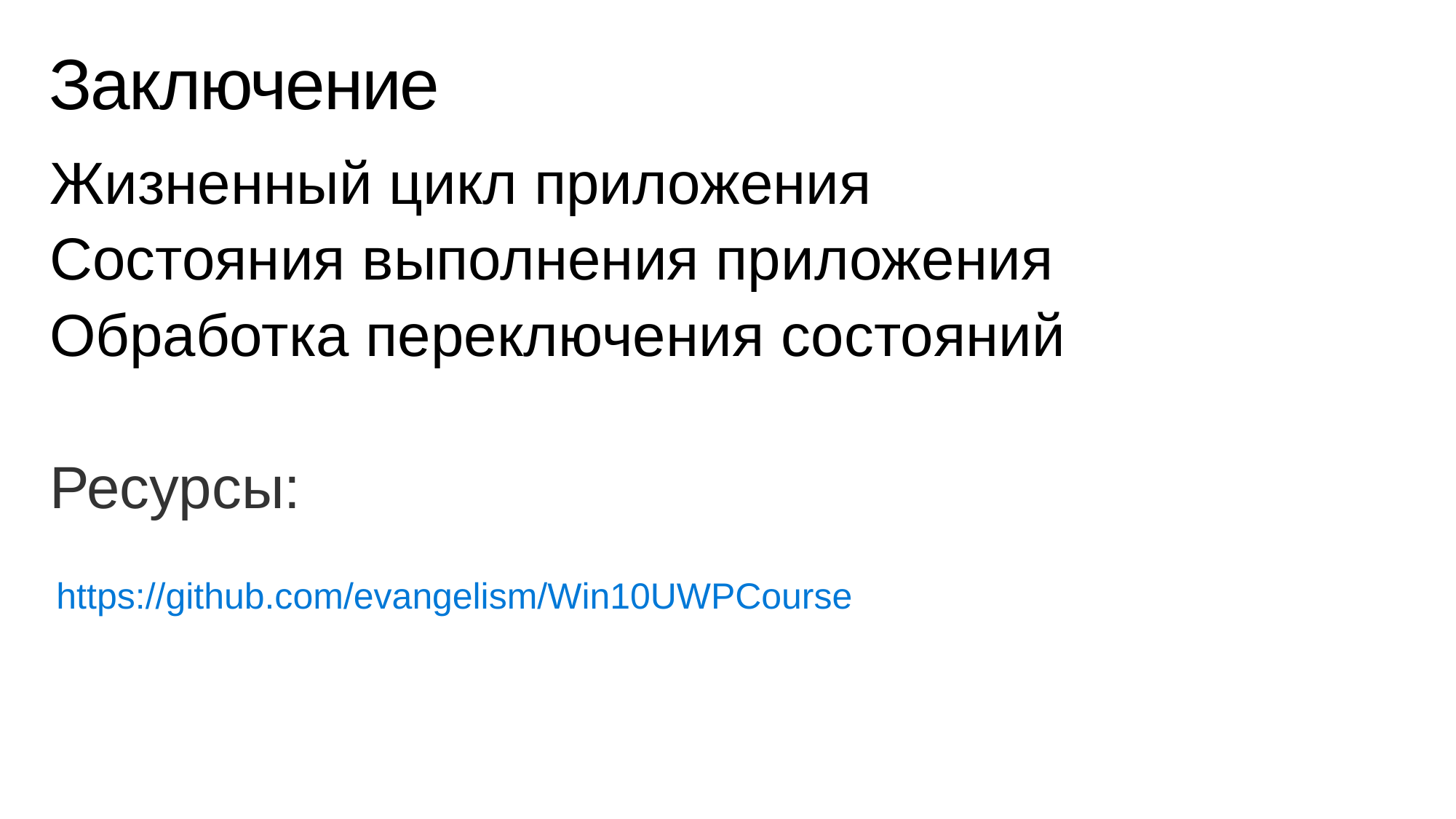

# Заключение
Жизненный цикл приложения
Состояния выполнения приложения
Обработка переключения состояний

Ресурсы:

https://github.com/evangelism/Win10UWPCourse